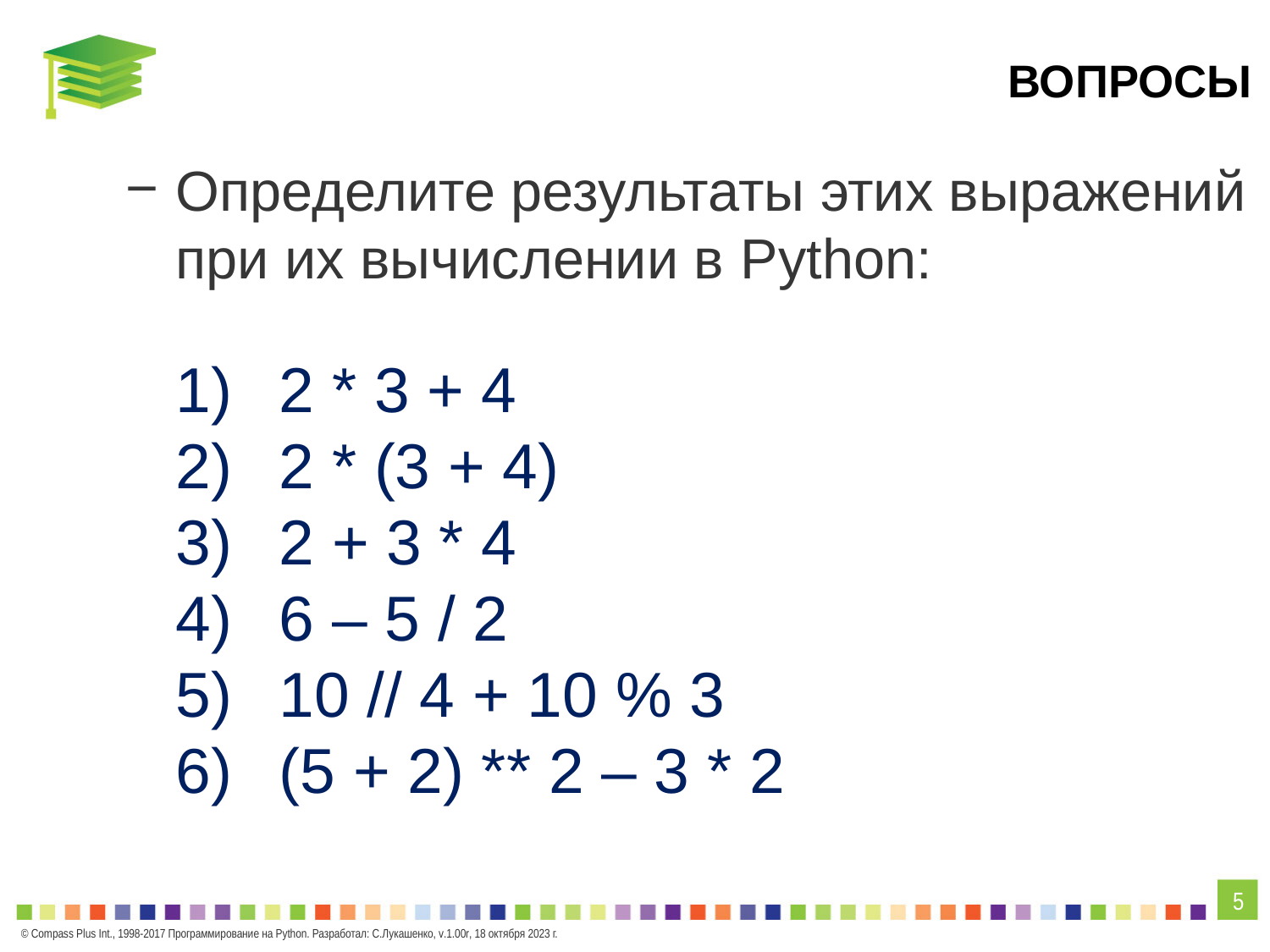

# Вопросы
Определите результаты этих выражений при их вычислении в Python:

2 * 3 + 4
2 * (3 + 4)
2 + 3 * 4
6 – 5 / 2
10 // 4 + 10 % 3
(5 + 2) ** 2 – 3 * 2